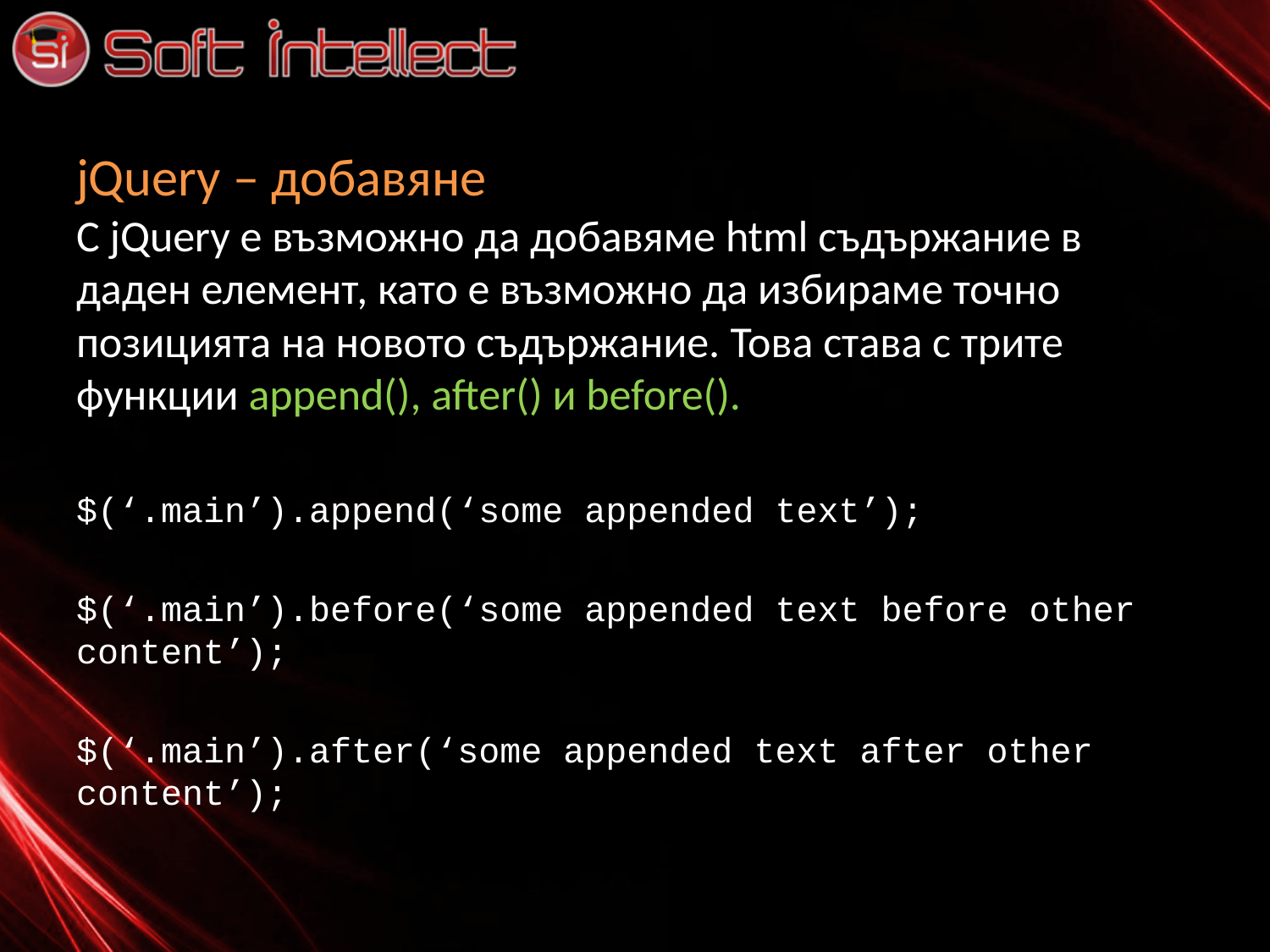

# jQuery – добавяне
С jQuery e възможно да добавяме html съдържание в даден елемент, като е възможно да избираме точно позицията на новото съдържание. Това става с трите функции append(), after() и before().

$(‘.main’).append(‘some appended text’);

$(‘.main’).before(‘some appended text before other content’);

$(‘.main’).after(‘some appended text after other content’);